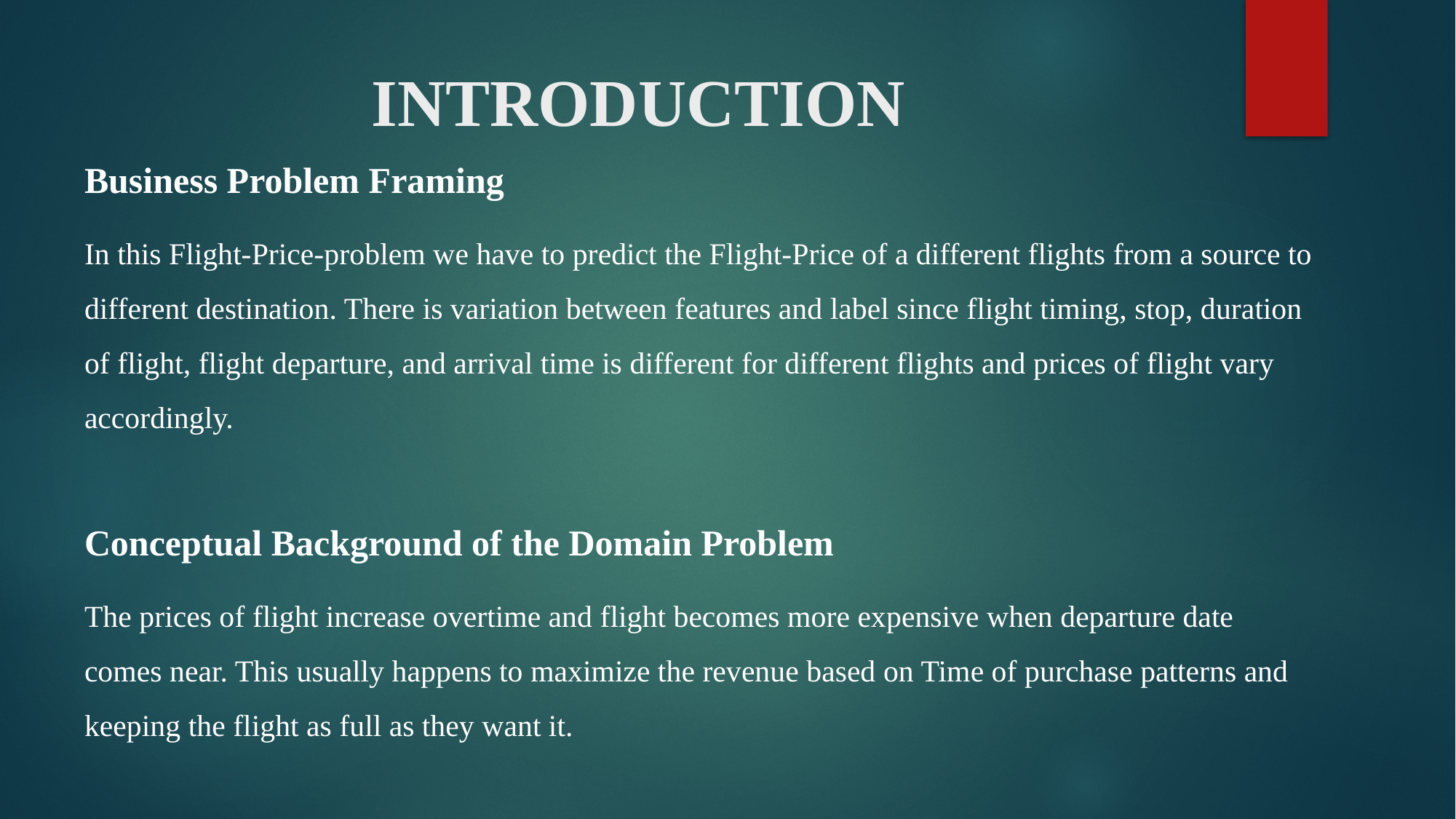

# INTRODUCTION
Business Problem Framing
In this Flight-Price-problem we have to predict the Flight-Price of a different flights from a source to different destination. There is variation between features and label since flight timing, stop, duration of flight, flight departure, and arrival time is different for different flights and prices of flight vary accordingly.

Conceptual Background of the Domain Problem
The prices of flight increase overtime and flight becomes more expensive when departure date comes near. This usually happens to maximize the revenue based on Time of purchase patterns and keeping the flight as full as they want it.